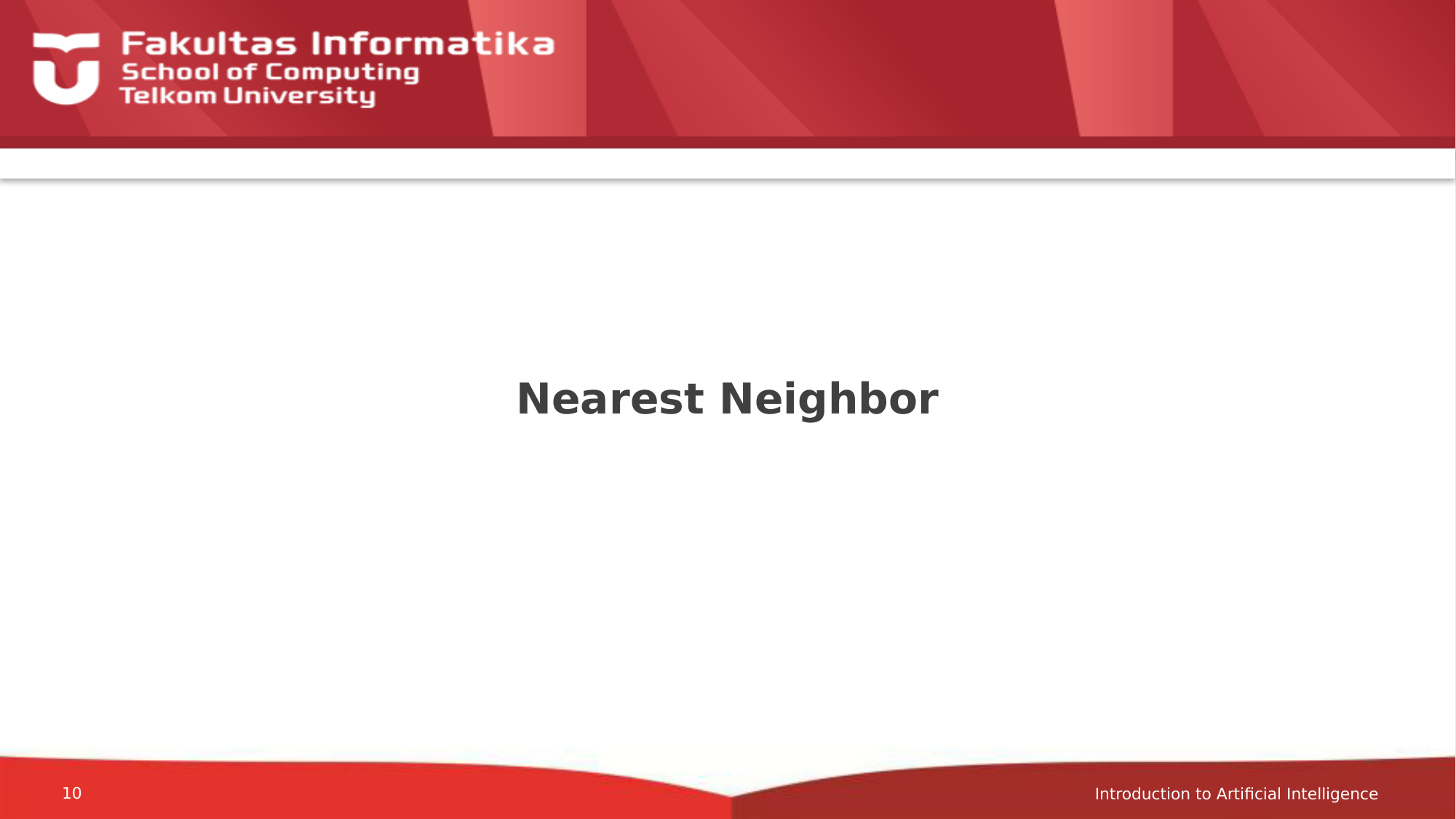

# Nearest Neighbor
Introduction to Artificial Intelligence
10